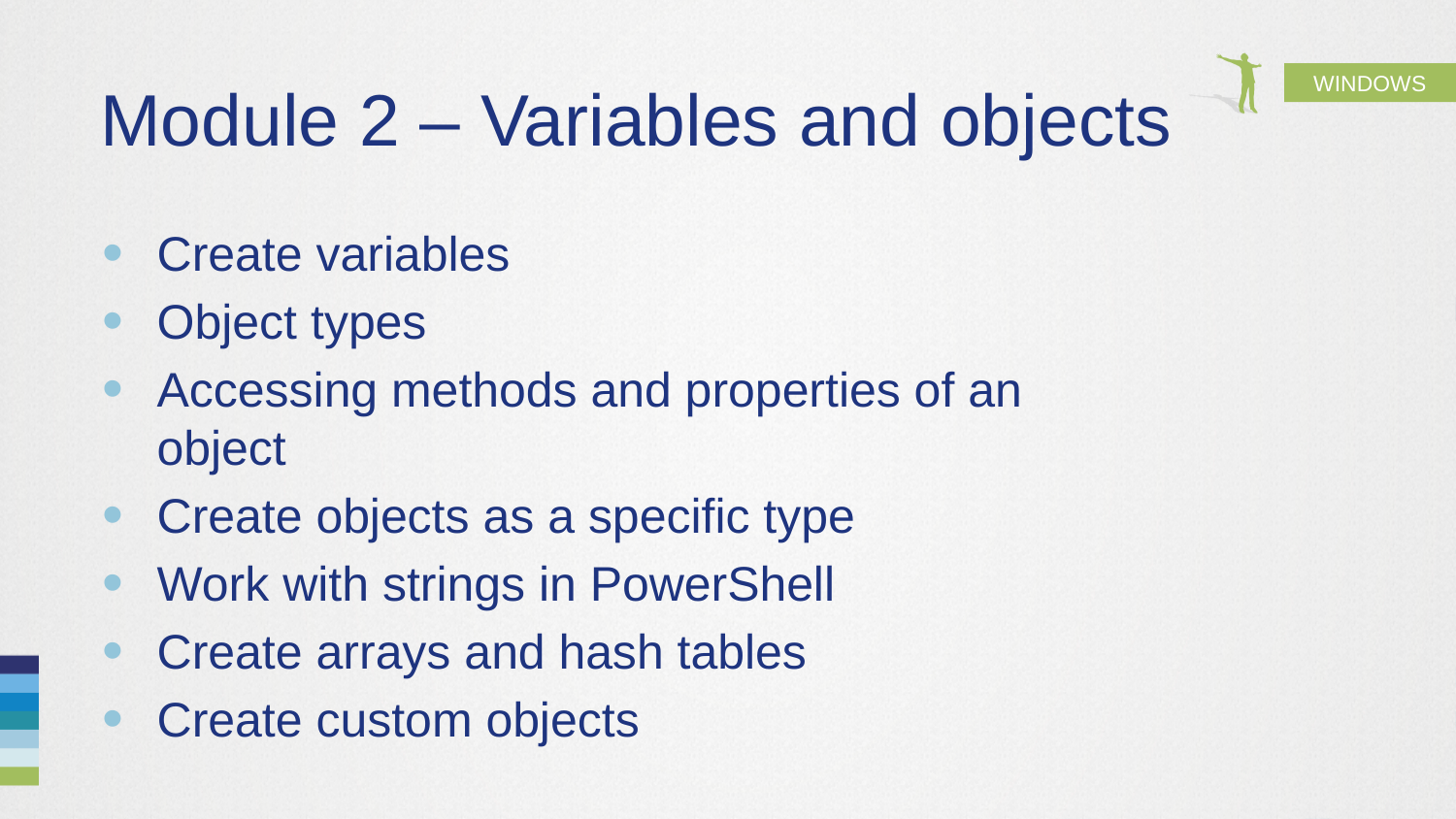

# Module 2 – Variables and objects
Create variables
Object types
Accessing methods and properties of an object
Create objects as a specific type
Work with strings in PowerShell
Create arrays and hash tables
Create custom objects